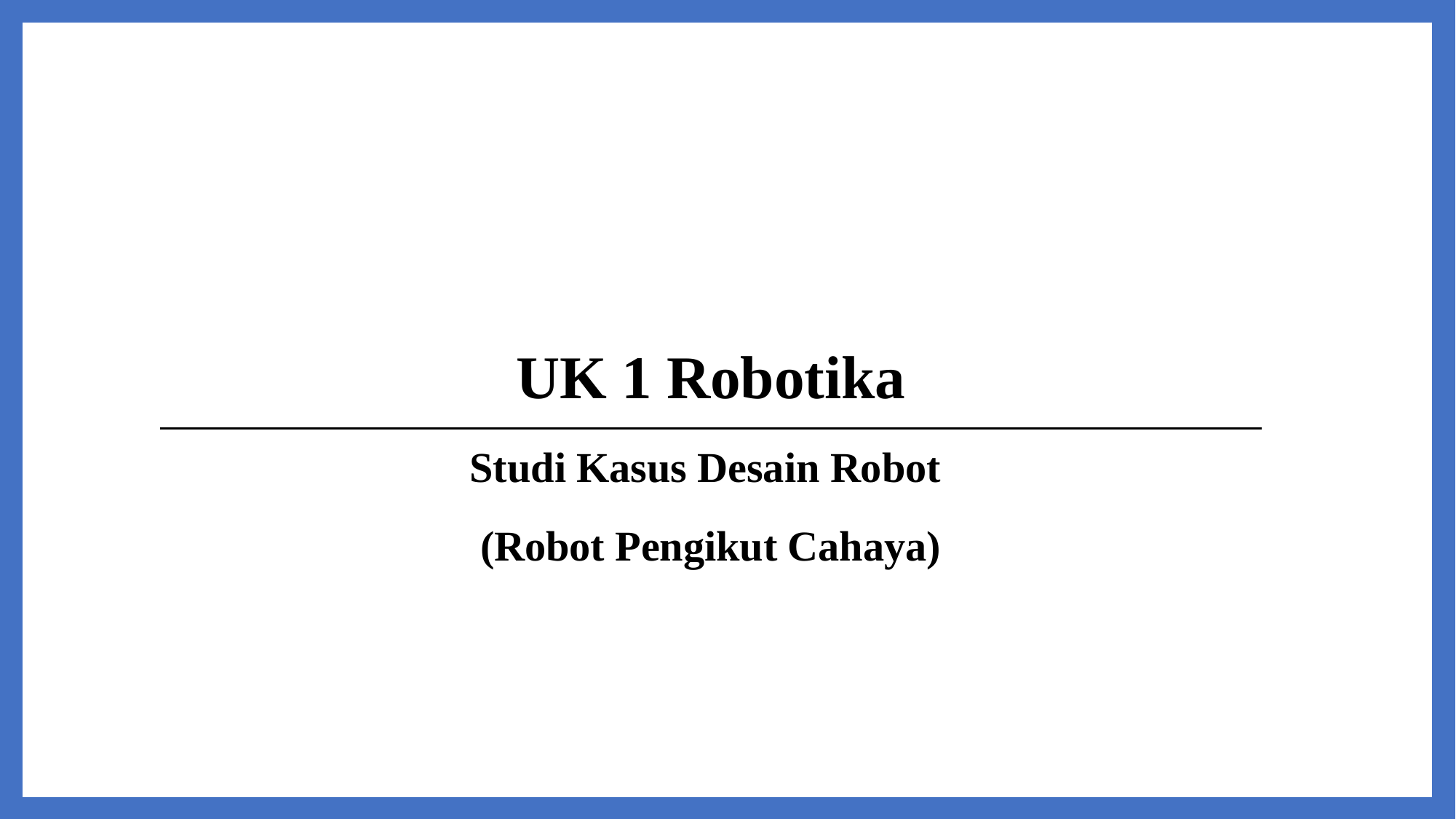

# UK 1 Robotika
Studi Kasus Desain Robot
(Robot Pengikut Cahaya)